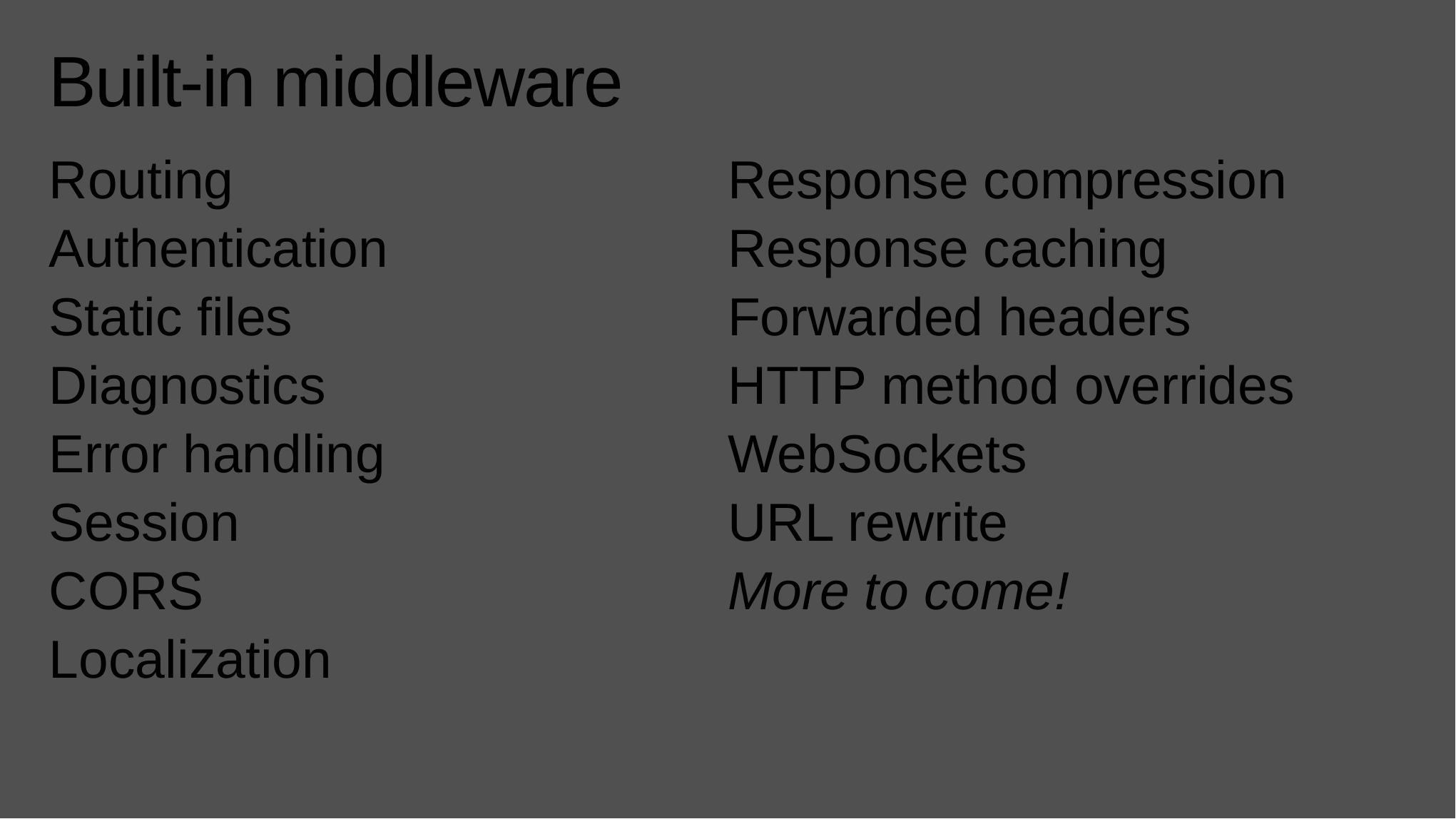

# Built-in middleware
Routing
Authentication
Static files
Diagnostics
Error handling
Session
CORS
Localization
Response compression
Response caching
Forwarded headers
HTTP method overrides
WebSockets
URL rewrite
More to come!